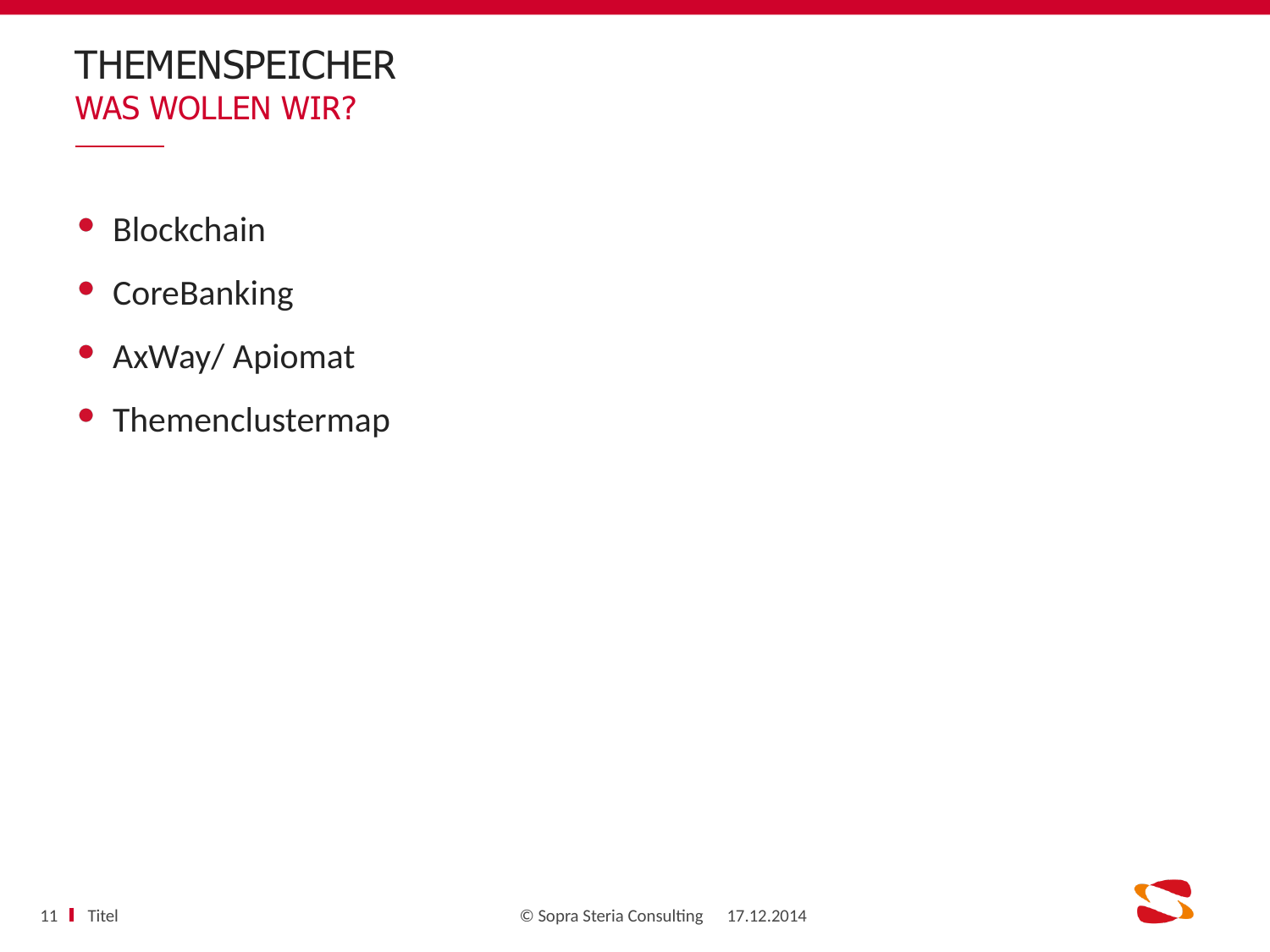

# Themenspeicher
Was wollen wir?
Blockchain
CoreBanking
AxWay/ Apiomat
Themenclustermap

Titel
11
17.12.2014